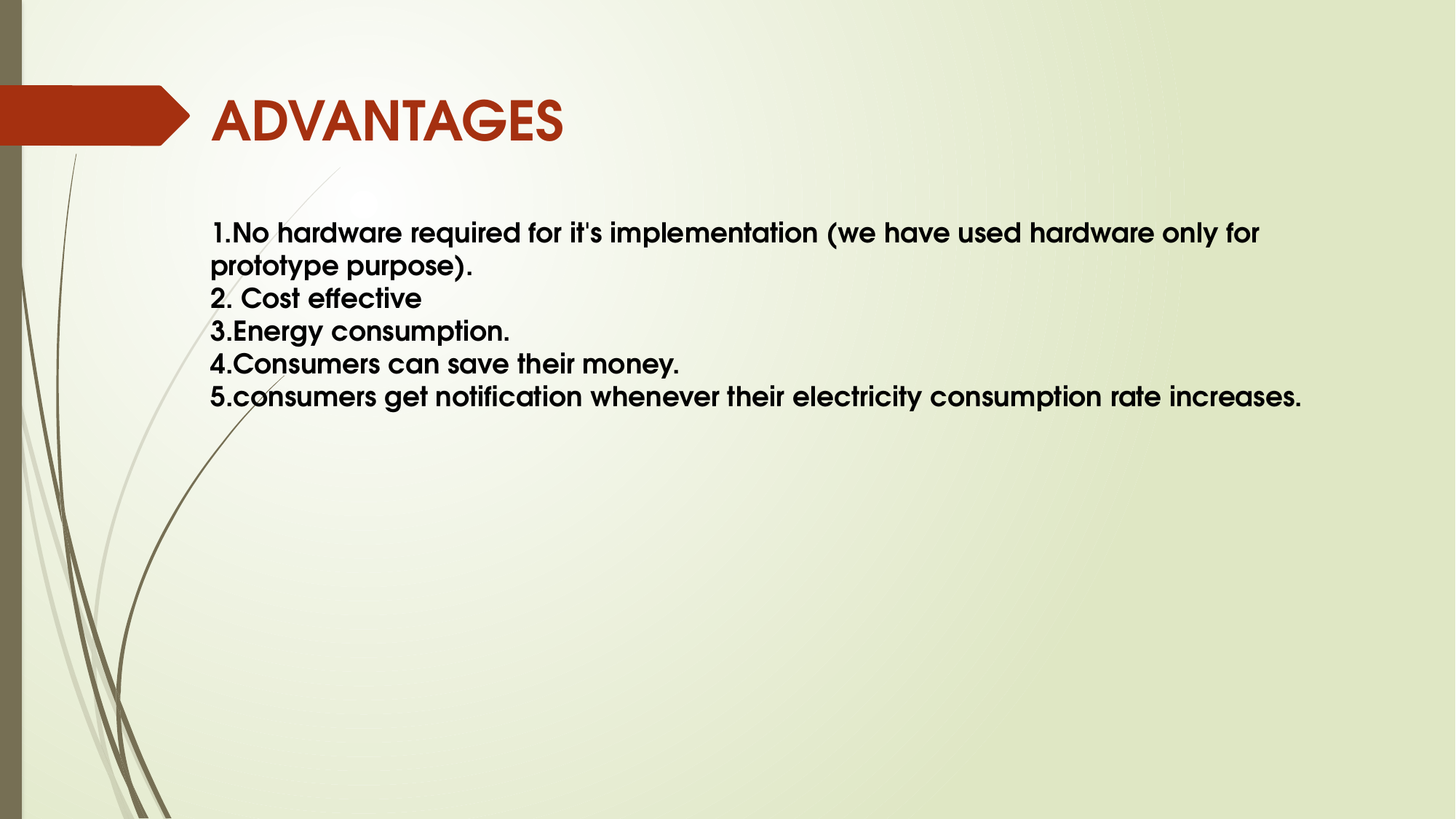

ADVANTAGES
1.No hardware required for it's implementation (we have used hardware only for prototype purpose).
2. Cost effective
3.Energy consumption.
4.Consumers can save their money.
5.consumers get notification whenever their electricity consumption rate increases.